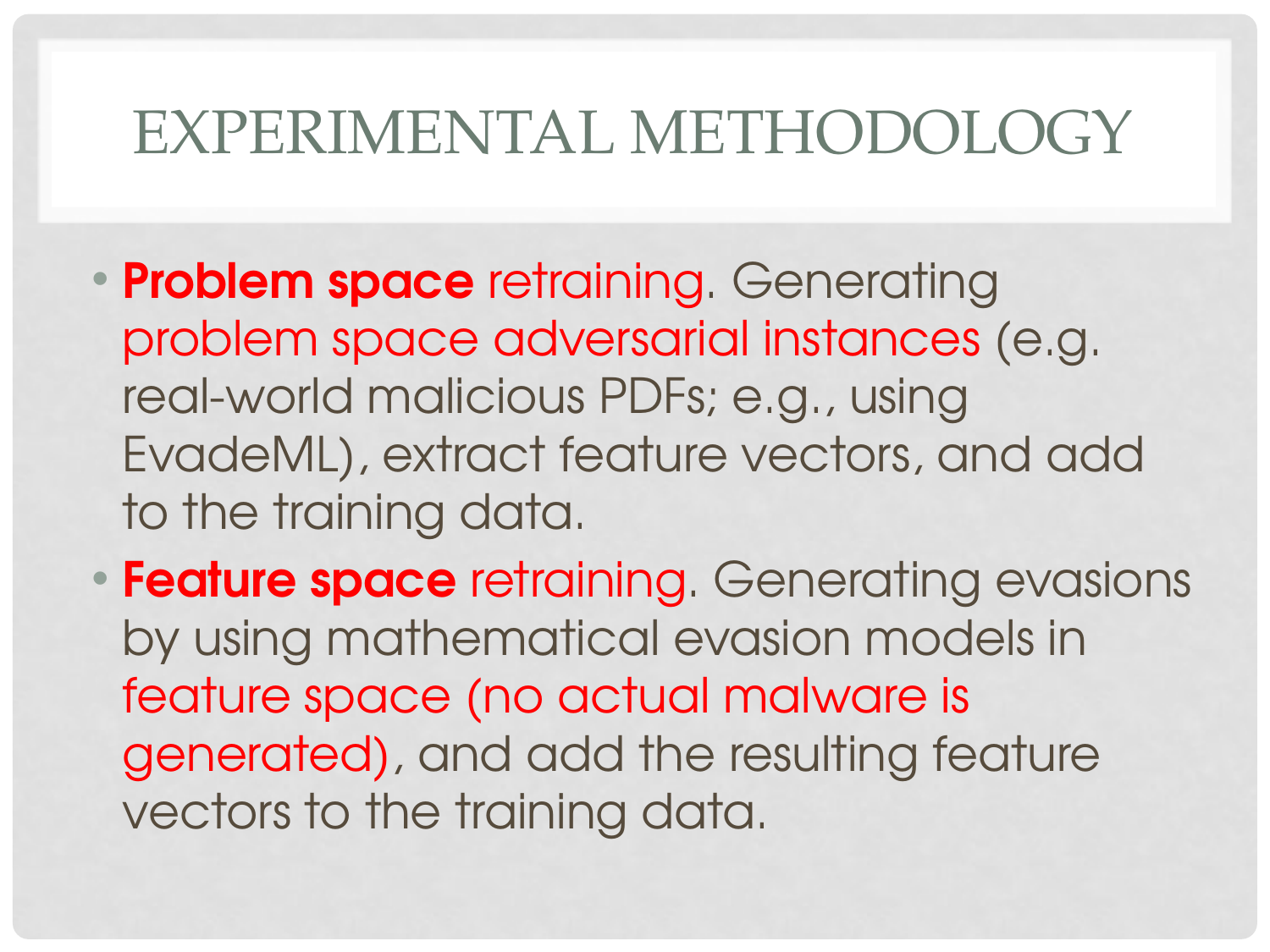

# Experimental methodology
Problem space retraining. Generating problem space adversarial instances (e.g. real-world malicious PDFs; e.g., using EvadeML), extract feature vectors, and add to the training data.
Feature space retraining. Generating evasions by using mathematical evasion models in feature space (no actual malware is generated), and add the resulting feature vectors to the training data.